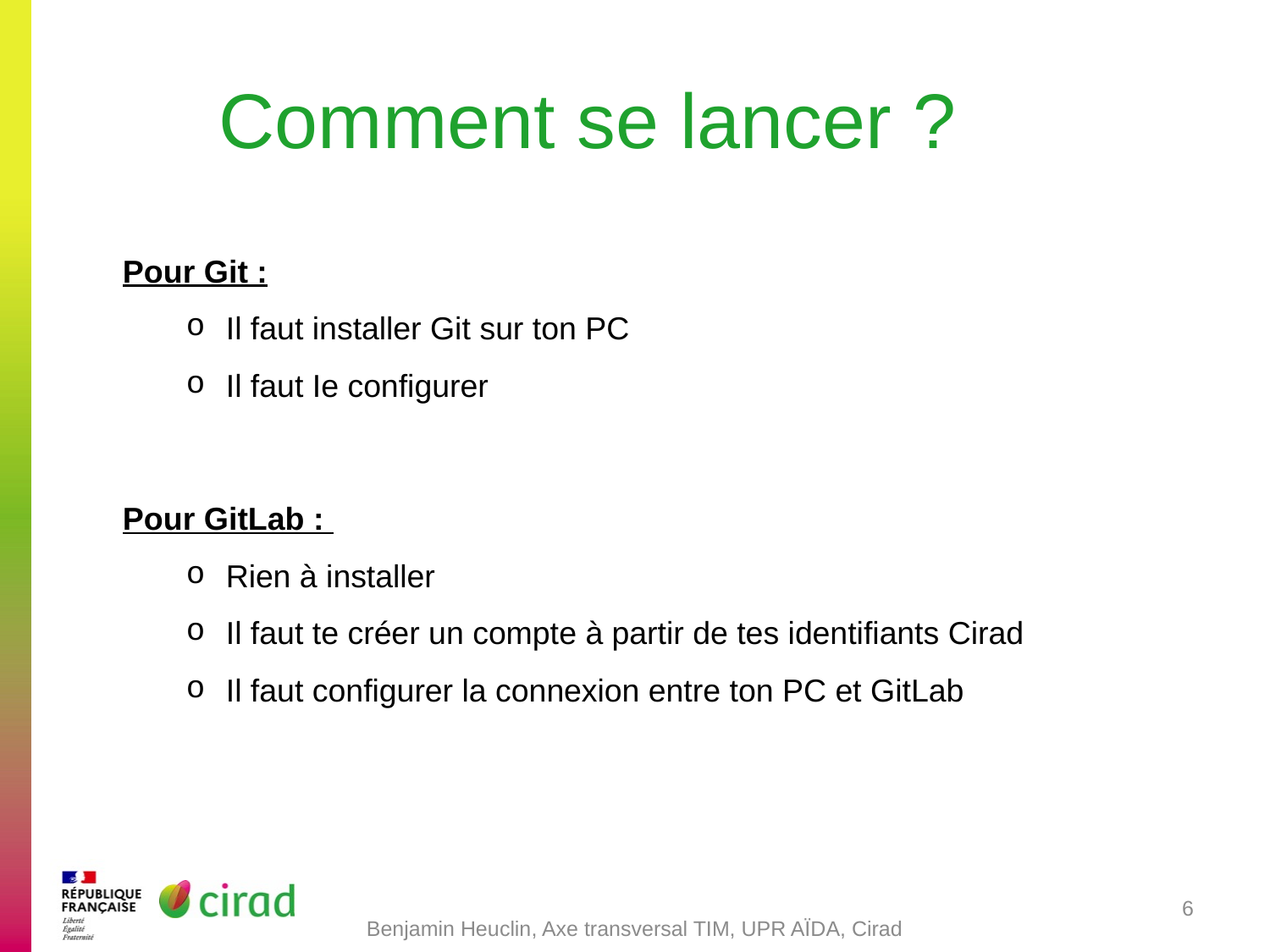

Comment se lancer ?
Pour Git :
Il faut installer Git sur ton PC
Il faut Ie configurer

Pour GitLab :
Rien à installer
Il faut te créer un compte à partir de tes identifiants Cirad
Il faut configurer la connexion entre ton PC et GitLab

6
Benjamin Heuclin, Axe transversal TIM, UPR AÏDA, Cirad